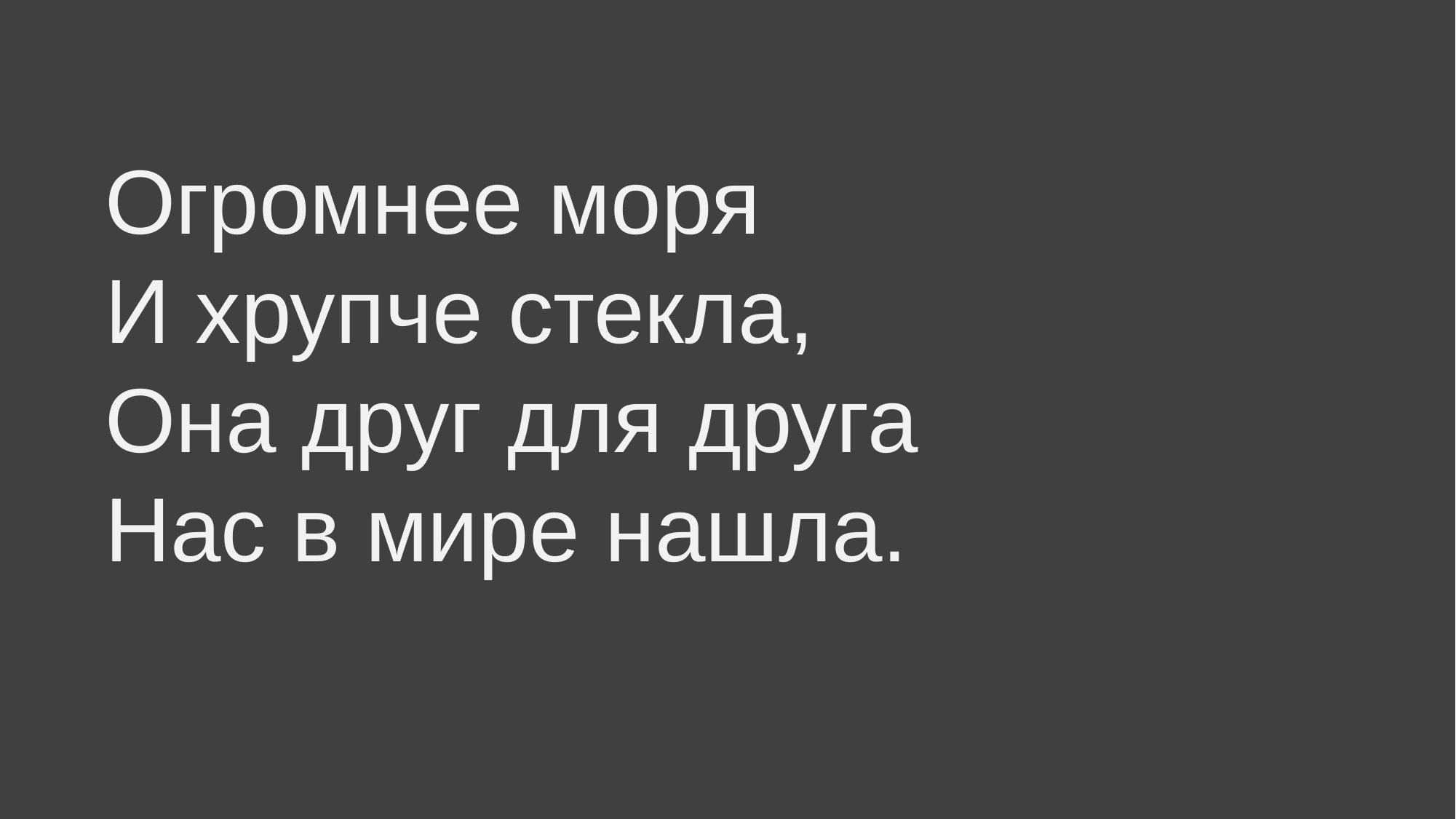

Огромнее моря
И хрупче стекла,
Она друг для друга
Нас в мире нашла.